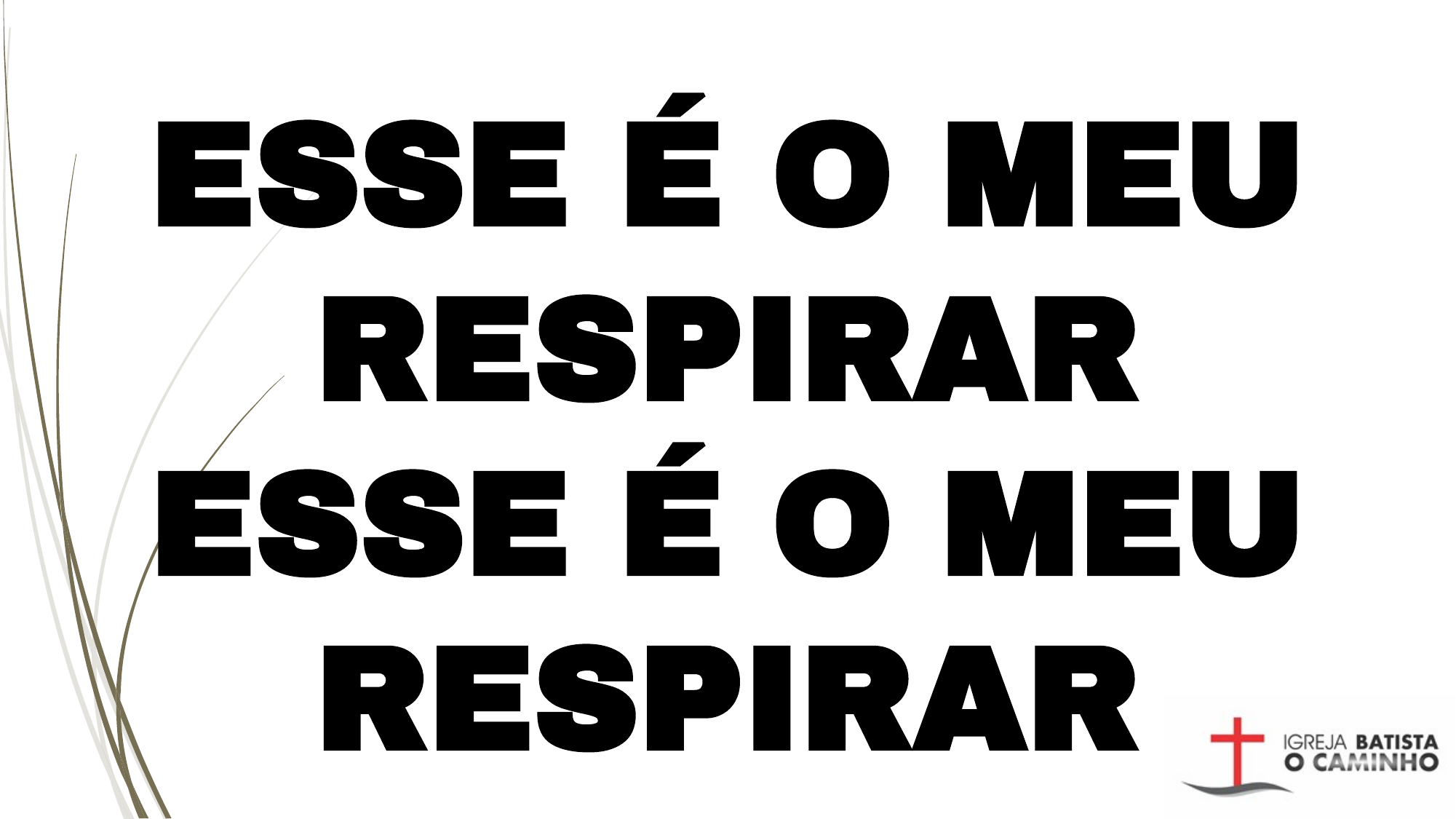

# ESSE É O MEU RESPIRAR ESSE É O MEU RESPIRAR